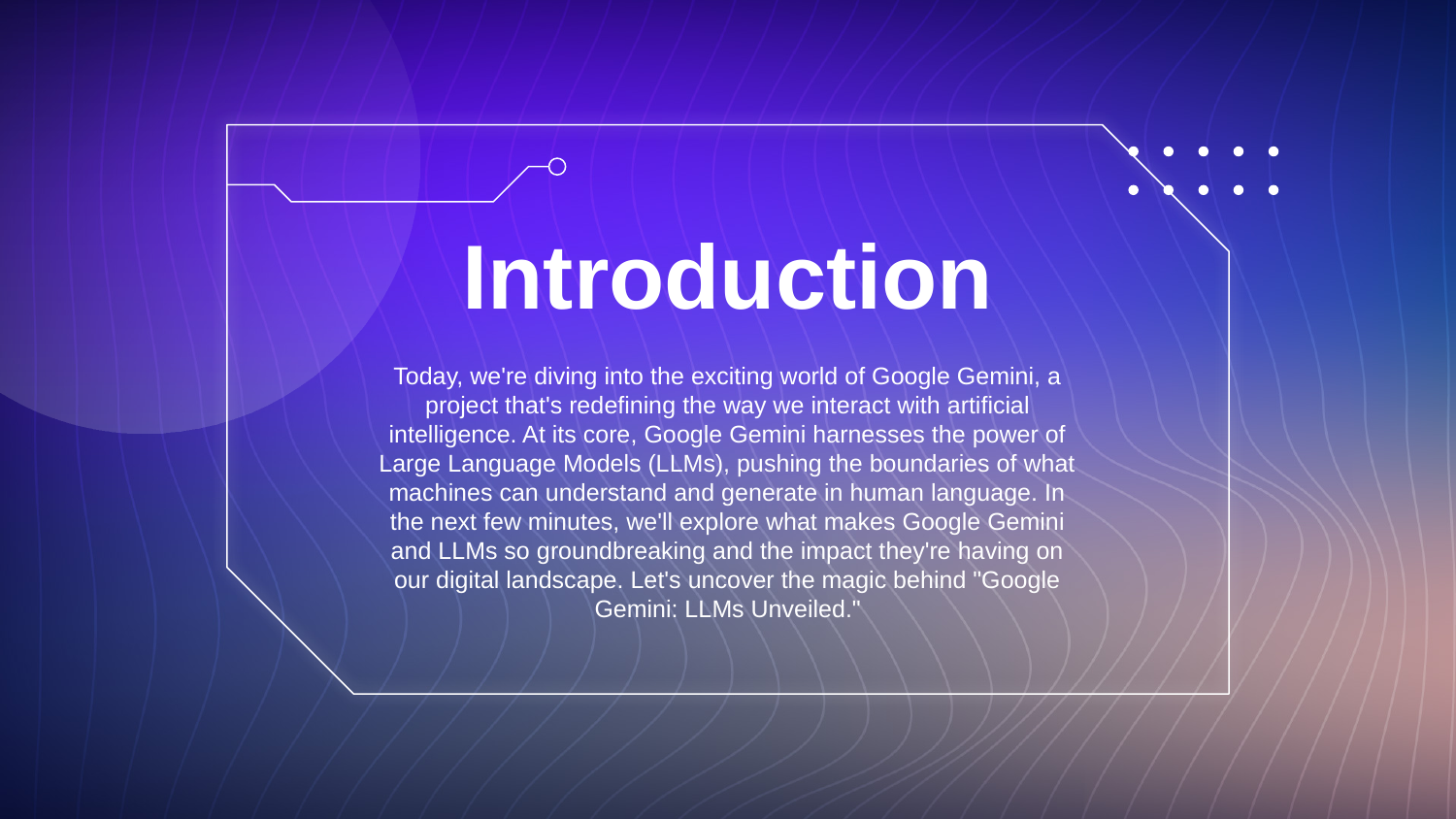

# Introduction
Today, we're diving into the exciting world of Google Gemini, a project that's redefining the way we interact with artificial intelligence. At its core, Google Gemini harnesses the power of Large Language Models (LLMs), pushing the boundaries of what machines can understand and generate in human language. In the next few minutes, we'll explore what makes Google Gemini and LLMs so groundbreaking and the impact they're having on our digital landscape. Let's uncover the magic behind "Google Gemini: LLMs Unveiled."